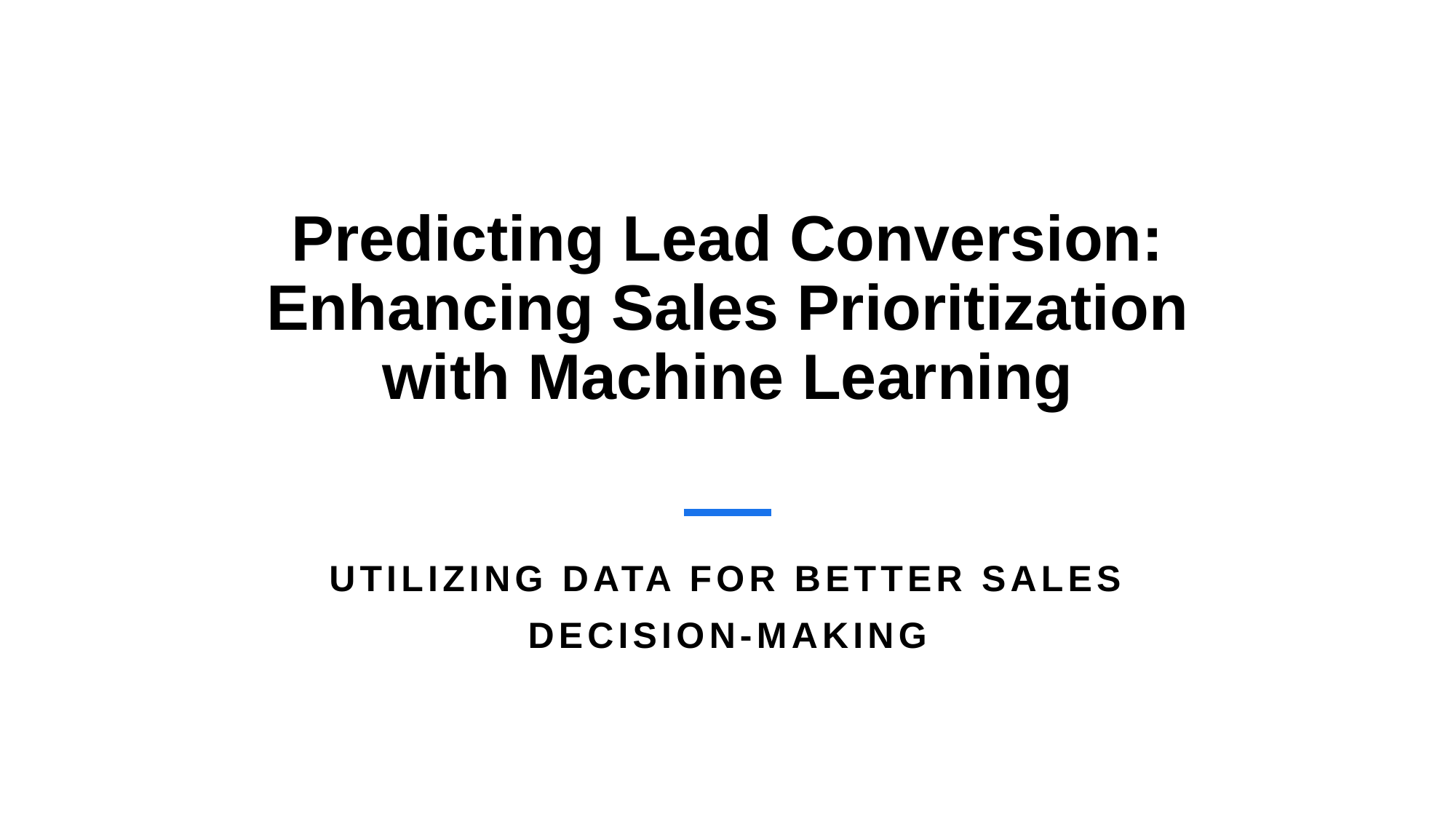

# Predicting Lead Conversion: Enhancing Sales Prioritization with Machine Learning
Utilizing data for better sales decision-making